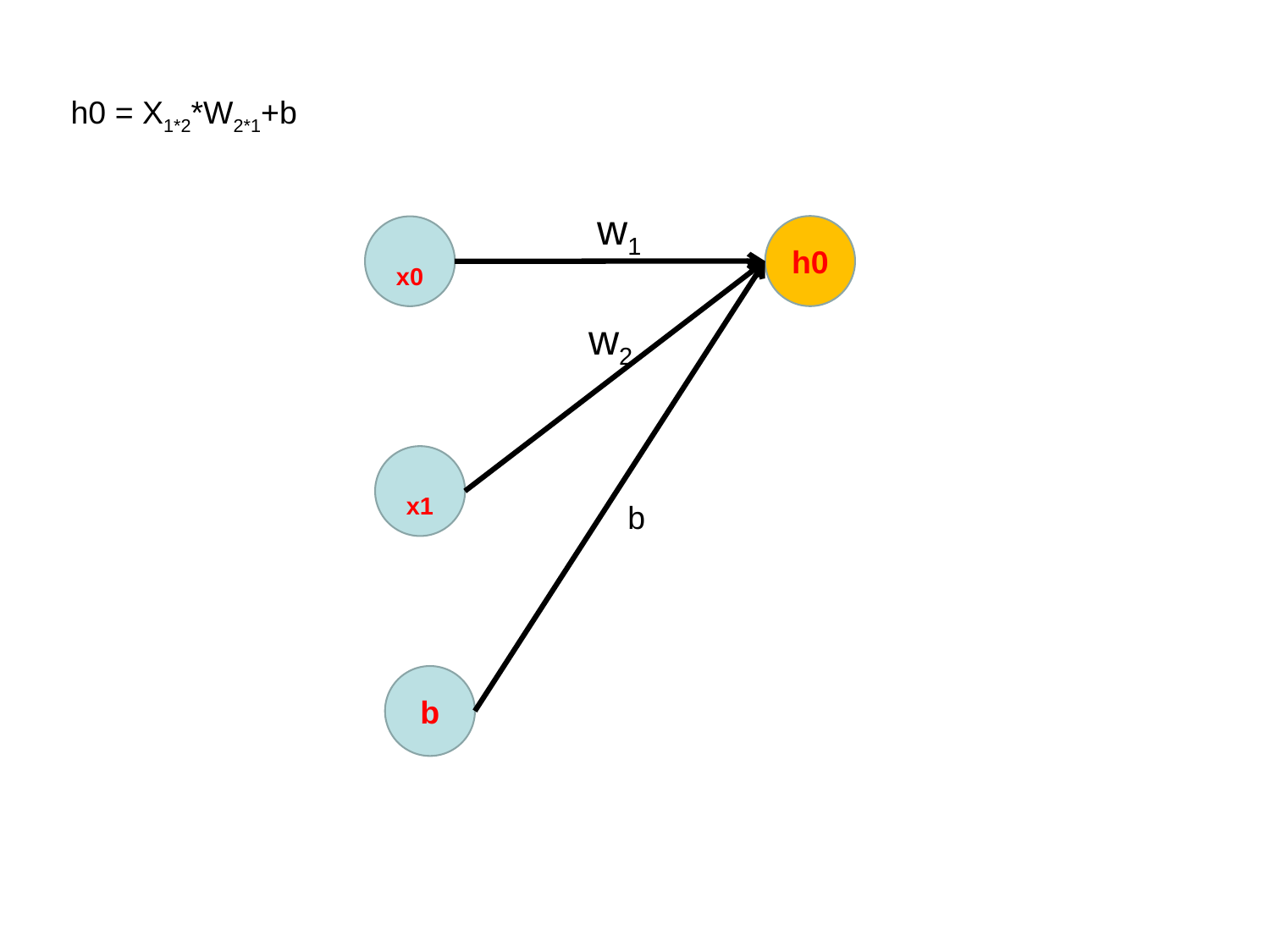

h0 = X1*2*W2*1+b
w1
h0
x0
w2
x1
b
b